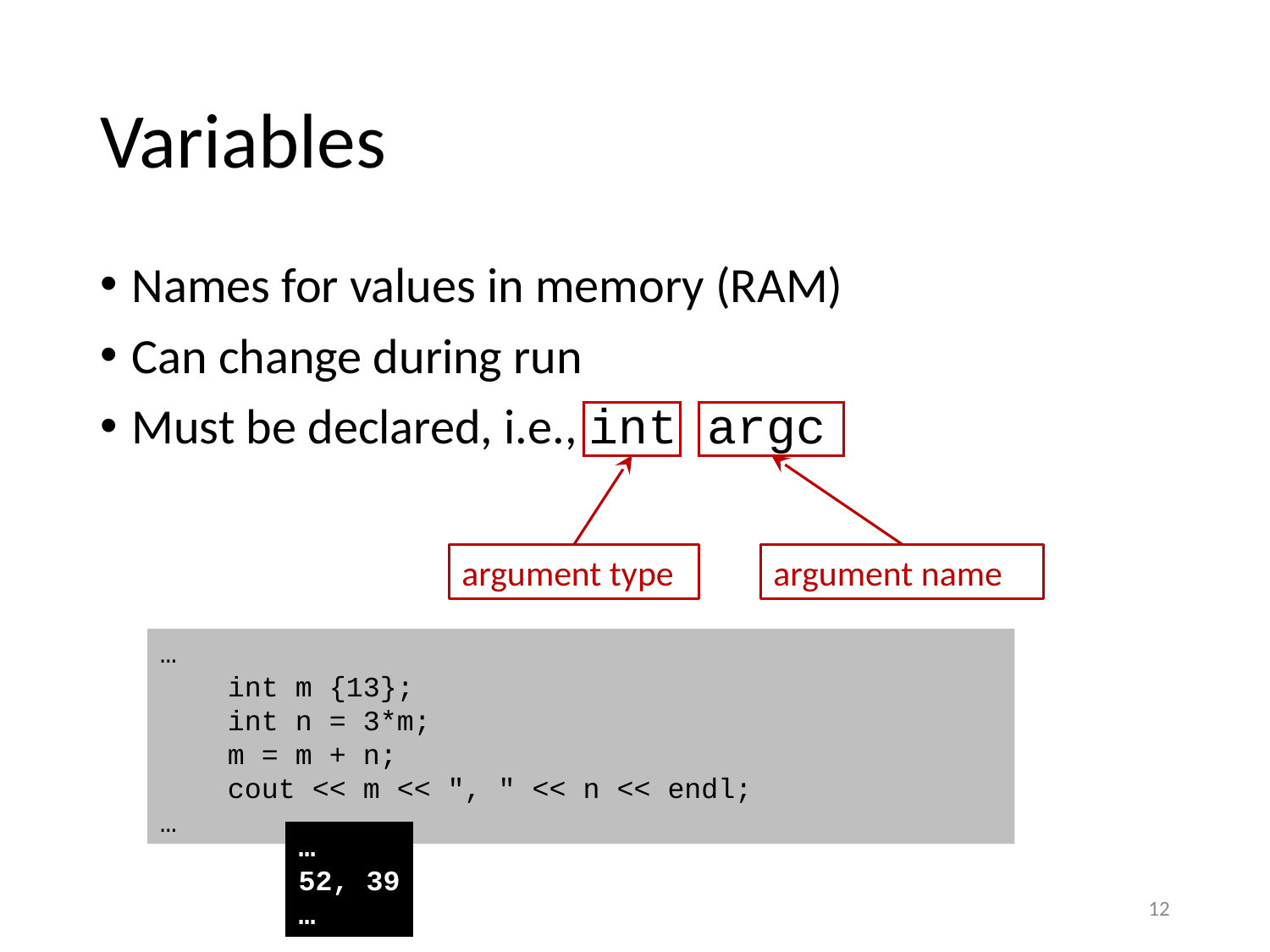

# Variables
Names for values in memory (RAM)
Can change during run
Must be declared, i.e., int argc

argument type

argument name
…
    int m {13};
    int n = 3*m;
    m = m + n;
    cout << m << ", " << n << endl;
…
…
52, 39
…
12